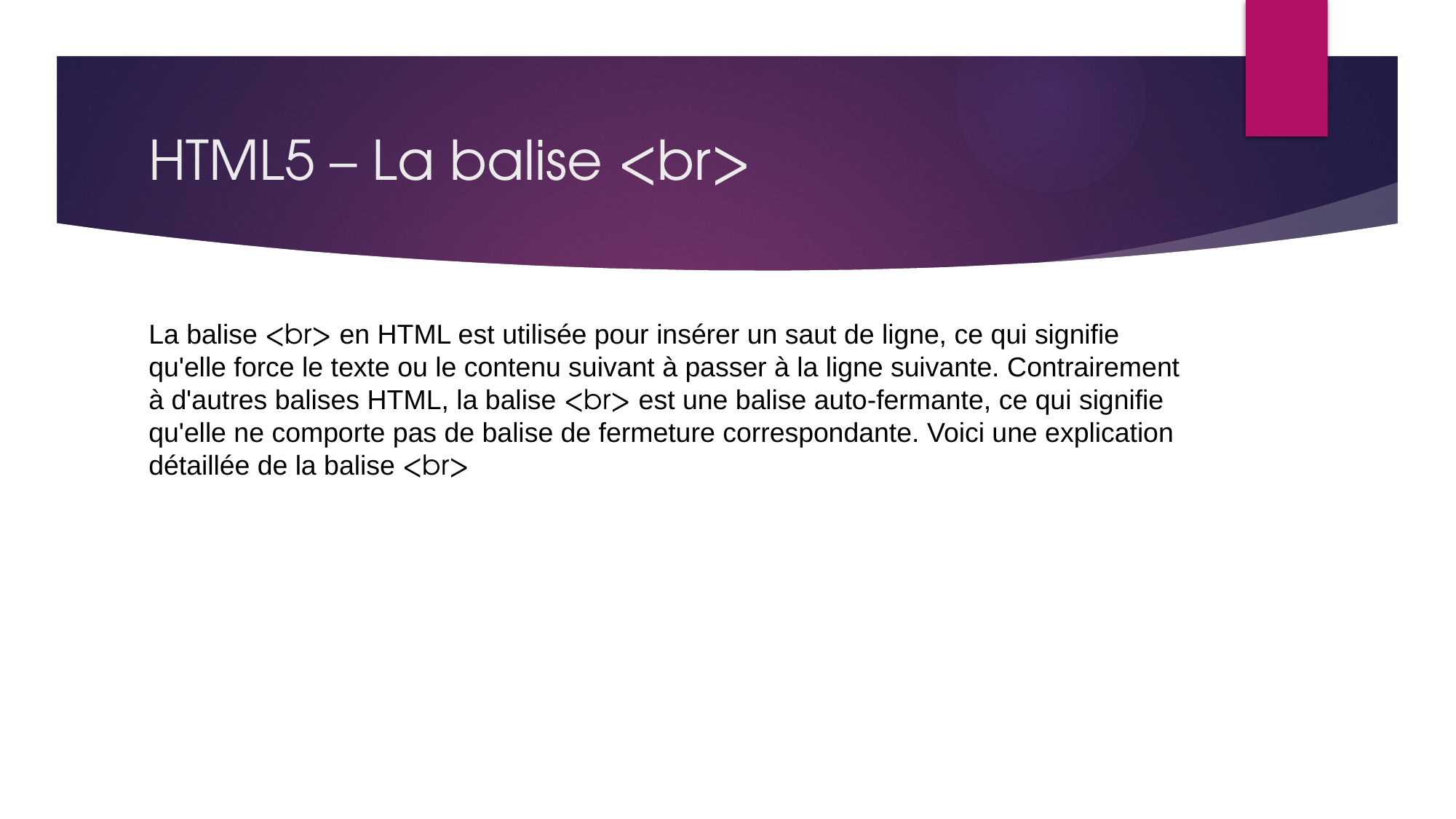

# HTML5 – La balise <br>
La balise <br> en HTML est utilisée pour insérer un saut de ligne, ce qui signifie qu'elle force le texte ou le contenu suivant à passer à la ligne suivante. Contrairement à d'autres balises HTML, la balise <br> est une balise auto-fermante, ce qui signifie qu'elle ne comporte pas de balise de fermeture correspondante. Voici une explication détaillée de la balise <br>